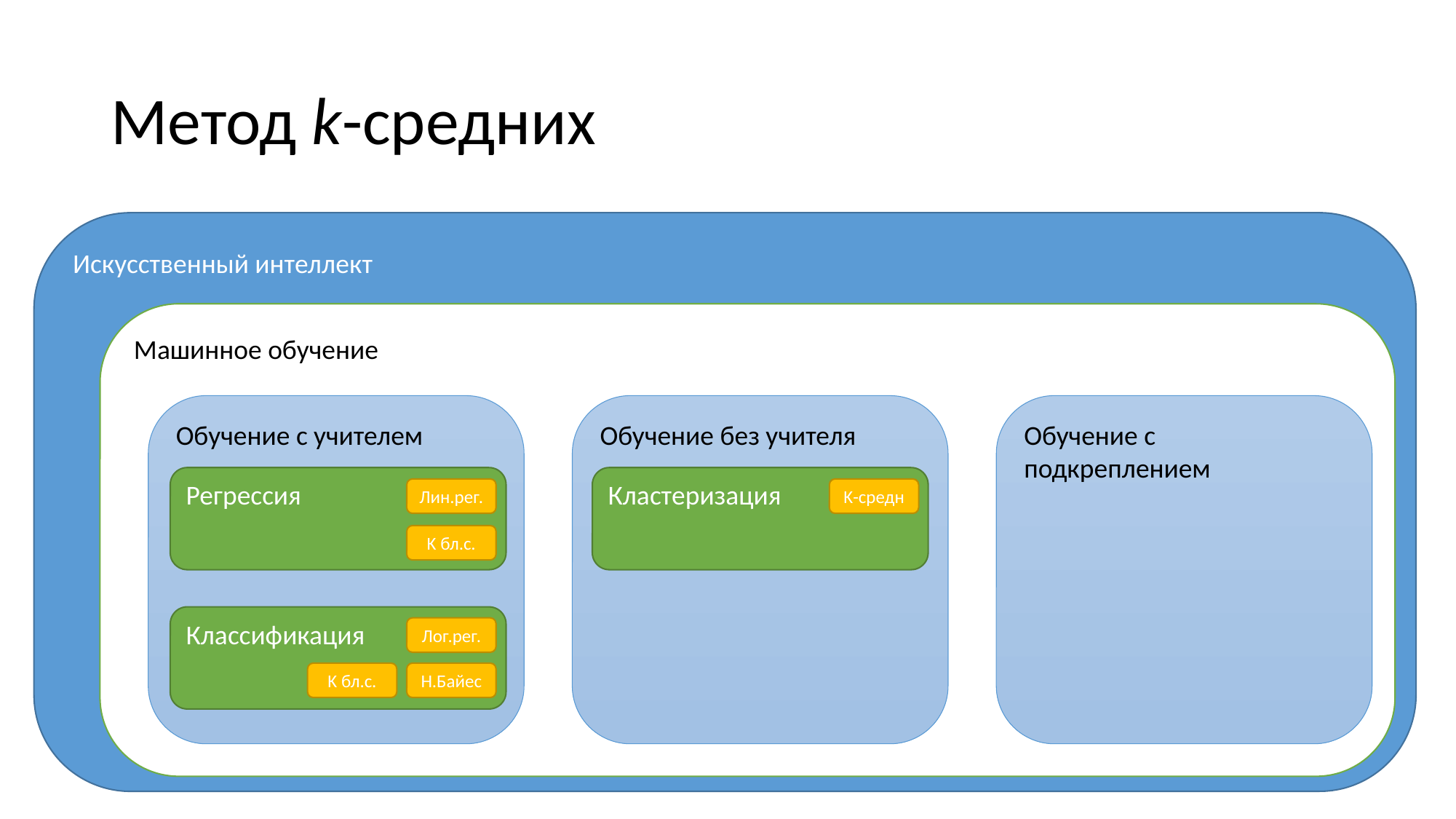

# Метод k-средних
Искусственный интеллект
Машинное обучение
Обучение с подкреплением
Обучение с учителем
Обучение без учителя
Регрессия
Кластеризация
Лин.рег.
K-средн
K бл.с.
Классификация
Лог.рег.
K бл.с.
Н.Байес